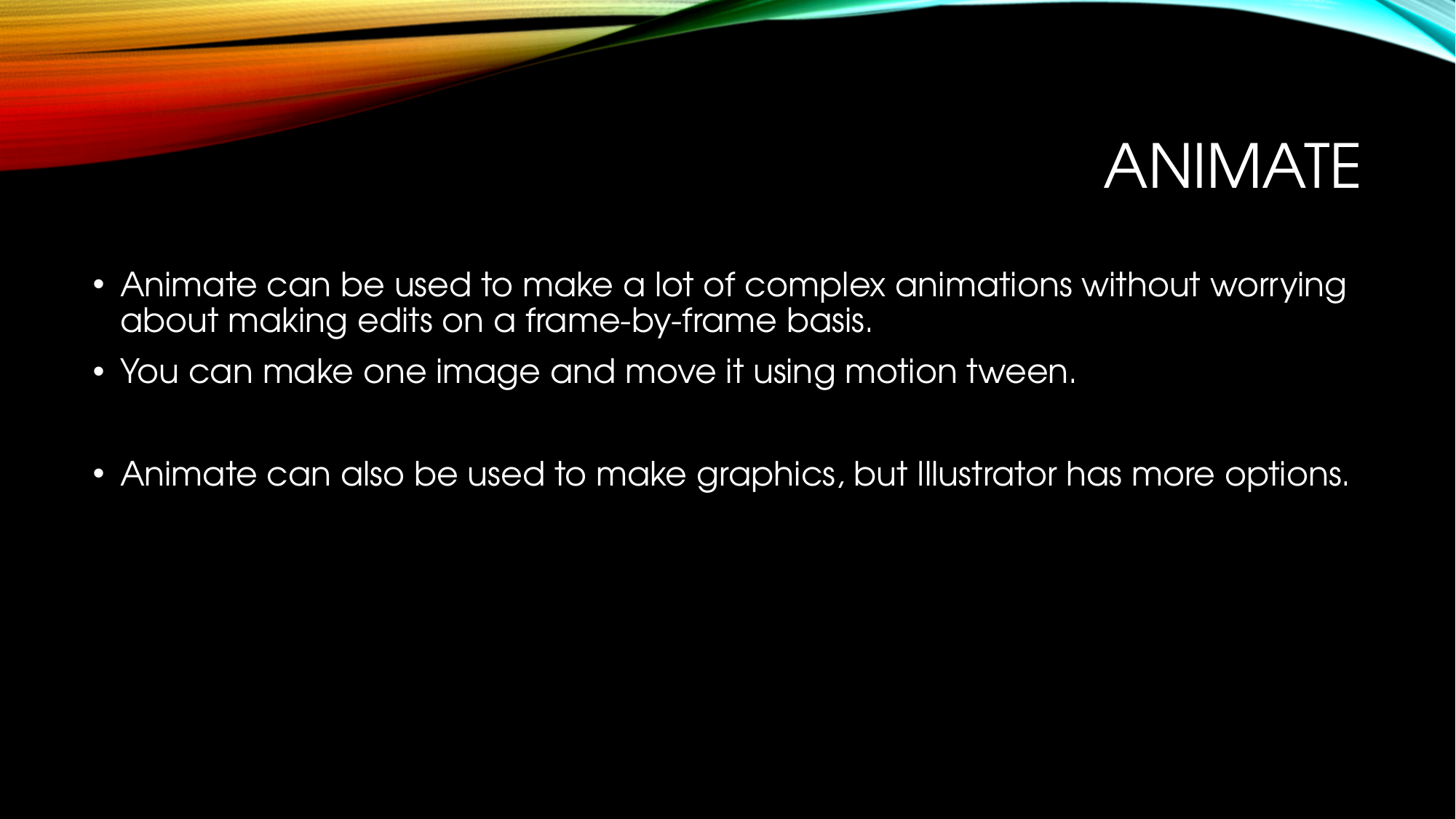

# Animate
Animate can be used to make a lot of complex animations without worrying about making edits on a frame-by-frame basis.
You can make one image and move it using motion tween.

Animate can also be used to make graphics, but Illustrator has more options.